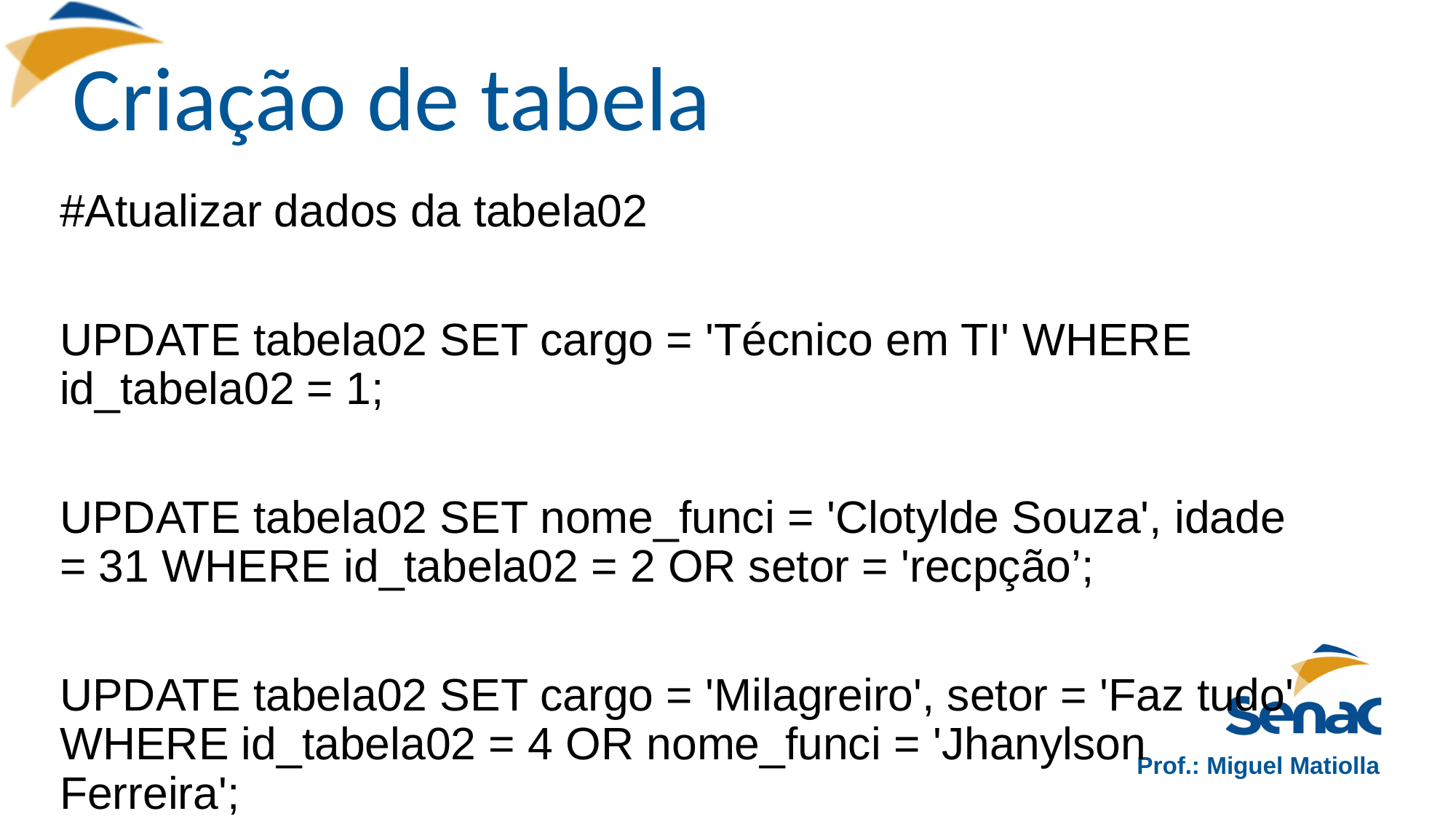

# Criação de tabela
#Atualizar dados da tabela02

UPDATE tabela02 SET cargo = 'Técnico em TI' WHERE id_tabela02 = 1;

UPDATE tabela02 SET nome_funci = 'Clotylde Souza', idade = 31 WHERE id_tabela02 = 2 OR setor = 'recpção’;

UPDATE tabela02 SET cargo = 'Milagreiro', setor = 'Faz tudo' WHERE id_tabela02 = 4 OR nome_funci = 'Jhanylson Ferreira';